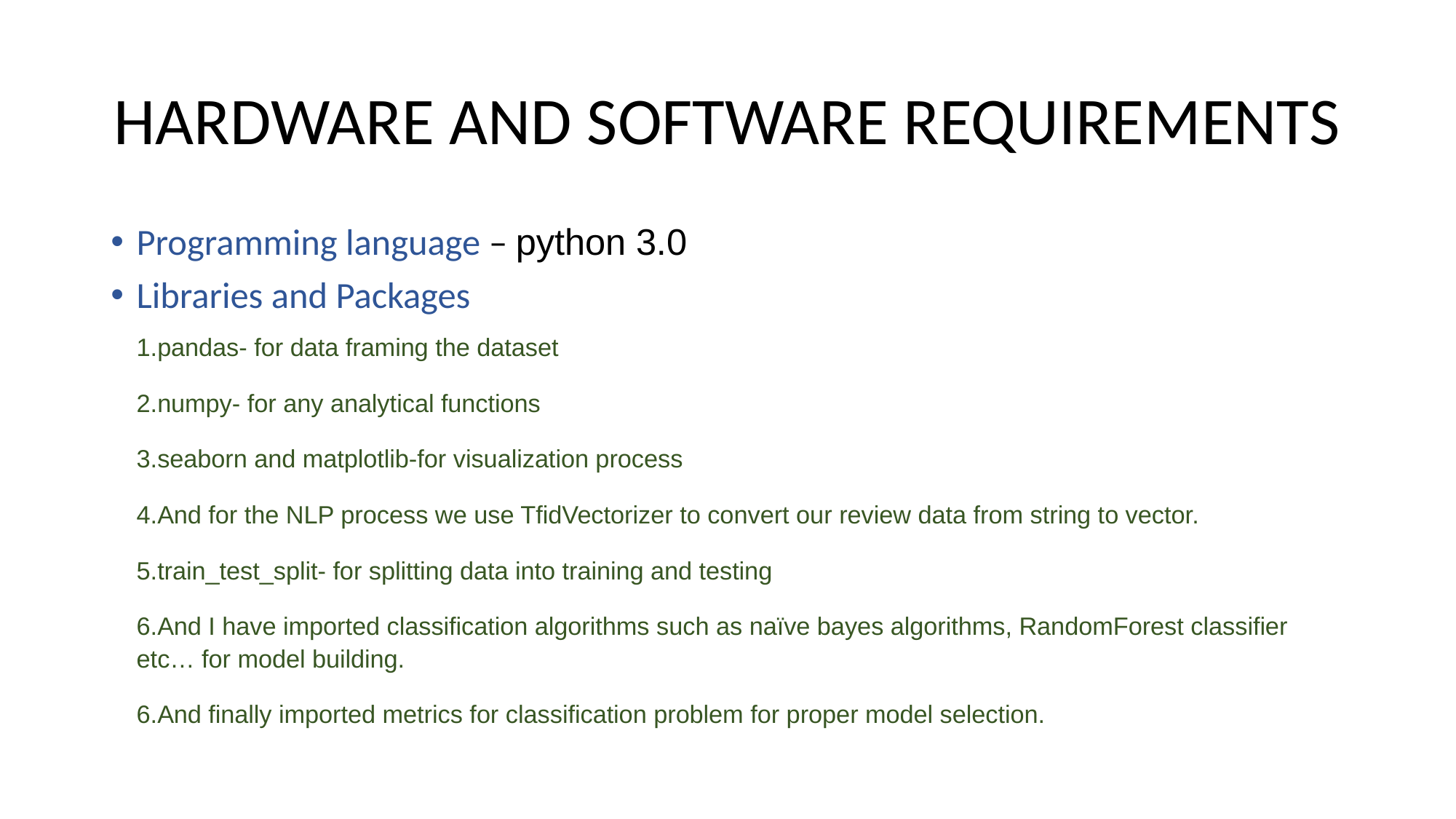

# HARDWARE AND SOFTWARE REQUIREMENTS
Programming language – python 3.0
Libraries and Packages
1.pandas- for data framing the dataset
2.numpy- for any analytical functions
3.seaborn and matplotlib-for visualization process
4.And for the NLP process we use TfidVectorizer to convert our review data from string to vector.
5.train_test_split- for splitting data into training and testing
6.And I have imported classification algorithms such as naïve bayes algorithms, RandomForest classifier etc… for model building.
6.And finally imported metrics for classification problem for proper model selection.